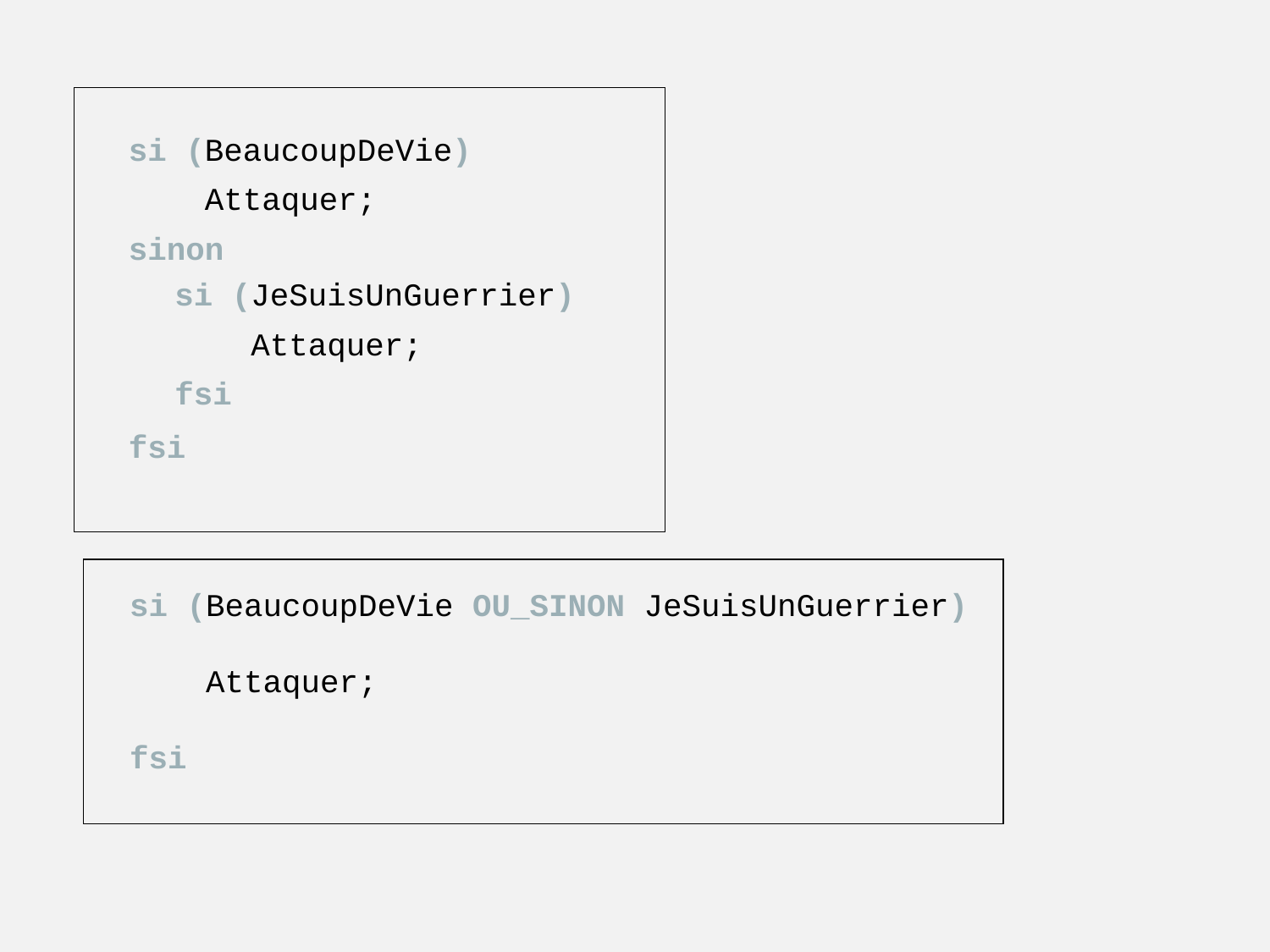

si (BeaucoupDeVie)
    Attaquer;
sinon

fsi
si (JeSuisUnGuerrier)
    Attaquer;
fsi

si (BeaucoupDeVie OU_SINON JeSuisUnGuerrier)

    Attaquer;

fsi